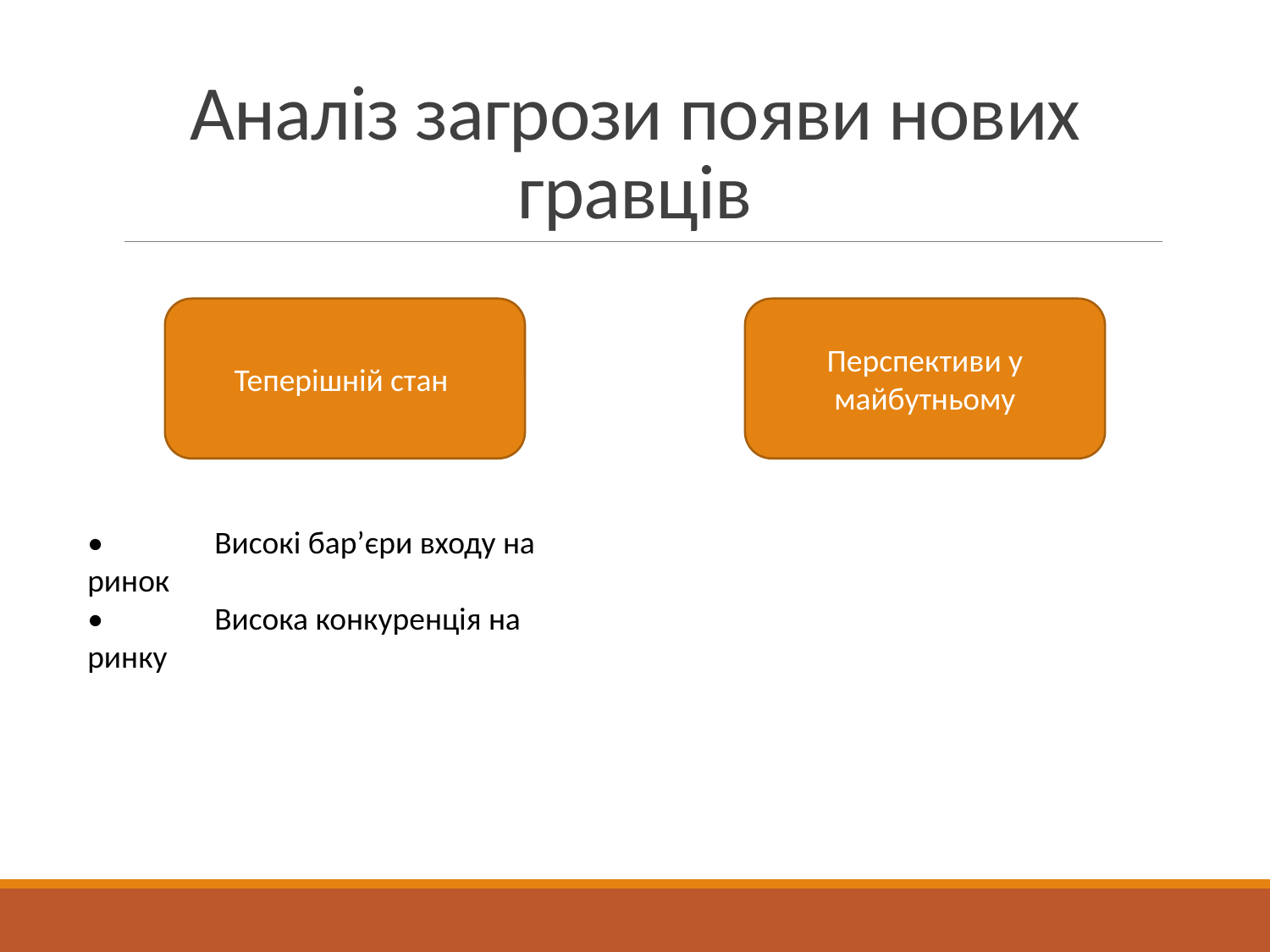

# Аналіз загрози появи нових гравців
Теперішній стан
Перспективи у майбутньому
•	Високі бар’єри входу на ринок
•	Висока конкуренція на ринку